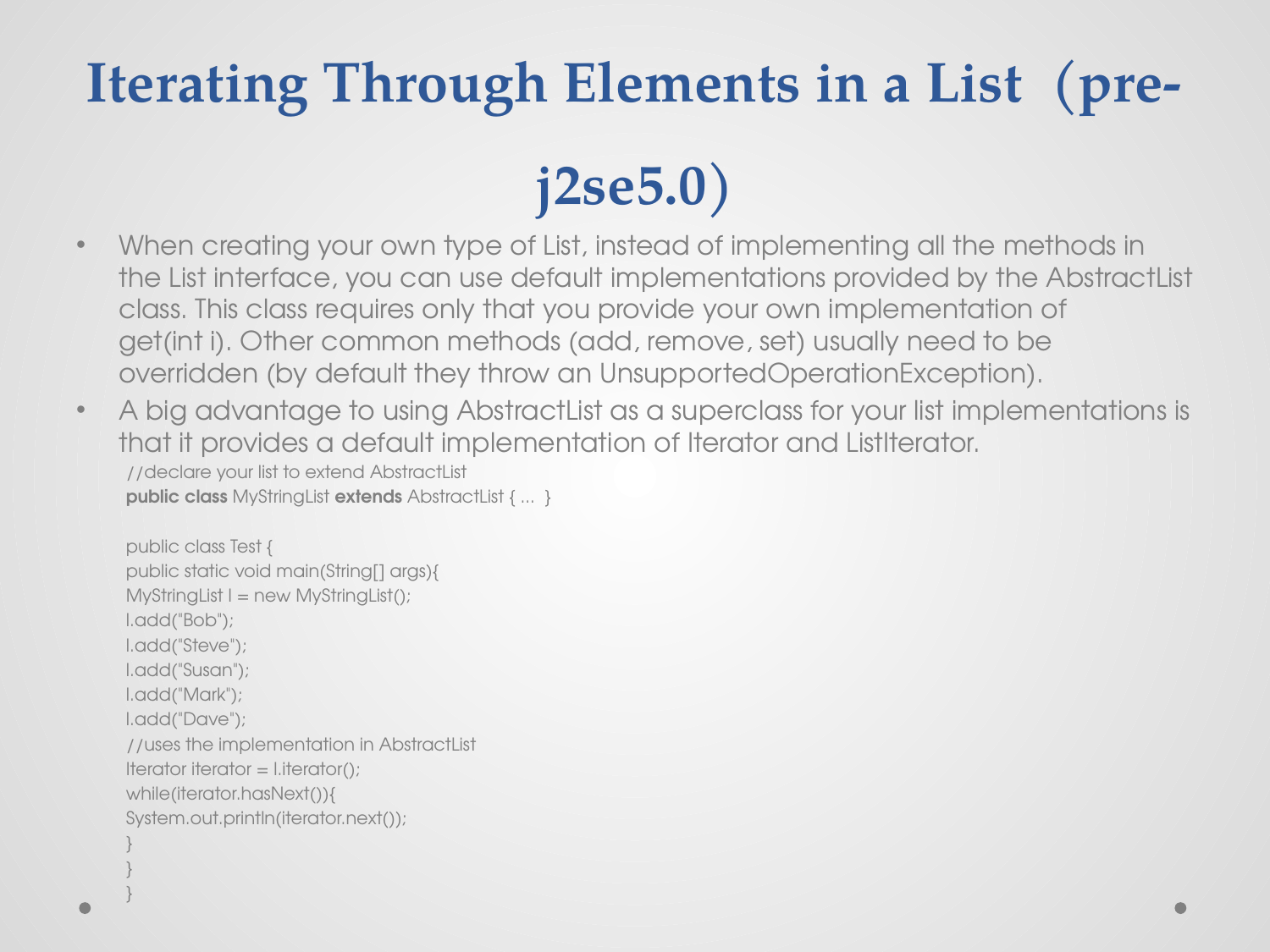

# Iterating Through Elements in a List  (pre-j2se5.0)
When creating your own type of List, instead of implementing all the methods in the List interface, you can use default implementations provided by the AbstractList class. This class requires only that you provide your own implementation of
get(int i). Other common methods (add, remove, set) usually need to be overridden (by default they throw an UnsupportedOperationException).
A big advantage to using AbstractList as a superclass for your list implementations is that it provides a default implementation of Iterator and ListIterator.
//declare your list to extend AbstractList
public class MyStringList extends AbstractList { ...  }

public class Test {
	public static void main(String[] args){
		MyStringList l = new MyStringList();
		l.add("Bob");
		l.add("Steve");
		l.add("Susan");
		l.add("Mark");
		l.add("Dave");
		//uses the implementation in AbstractList
		Iterator iterator = l.iterator();
		while(iterator.hasNext()){
			System.out.println(iterator.next());
	}
}
}